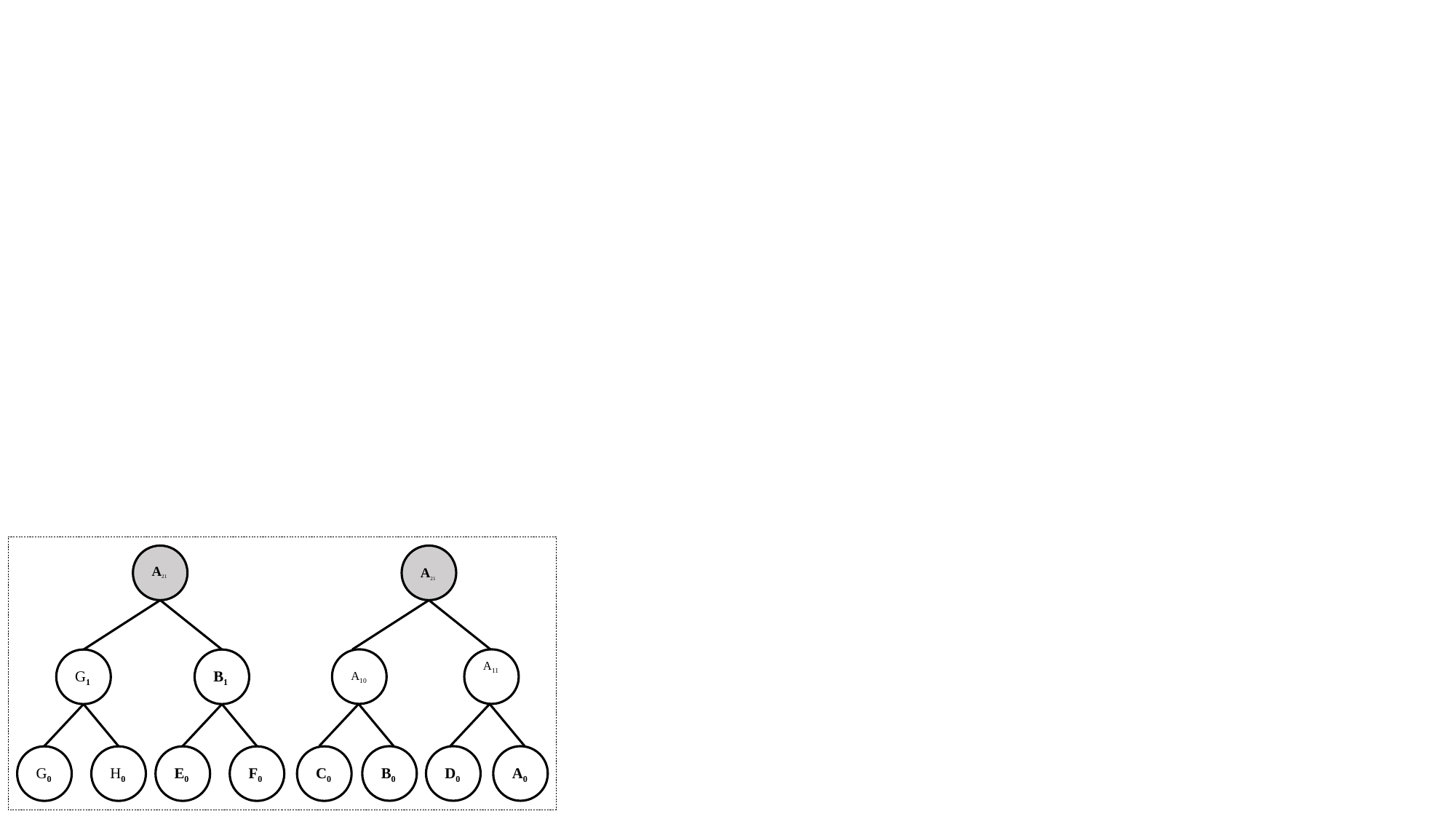

A21

A21
A10
A11

G1
B1
B0
D0
A0
G0
H0
E0
F0
C0